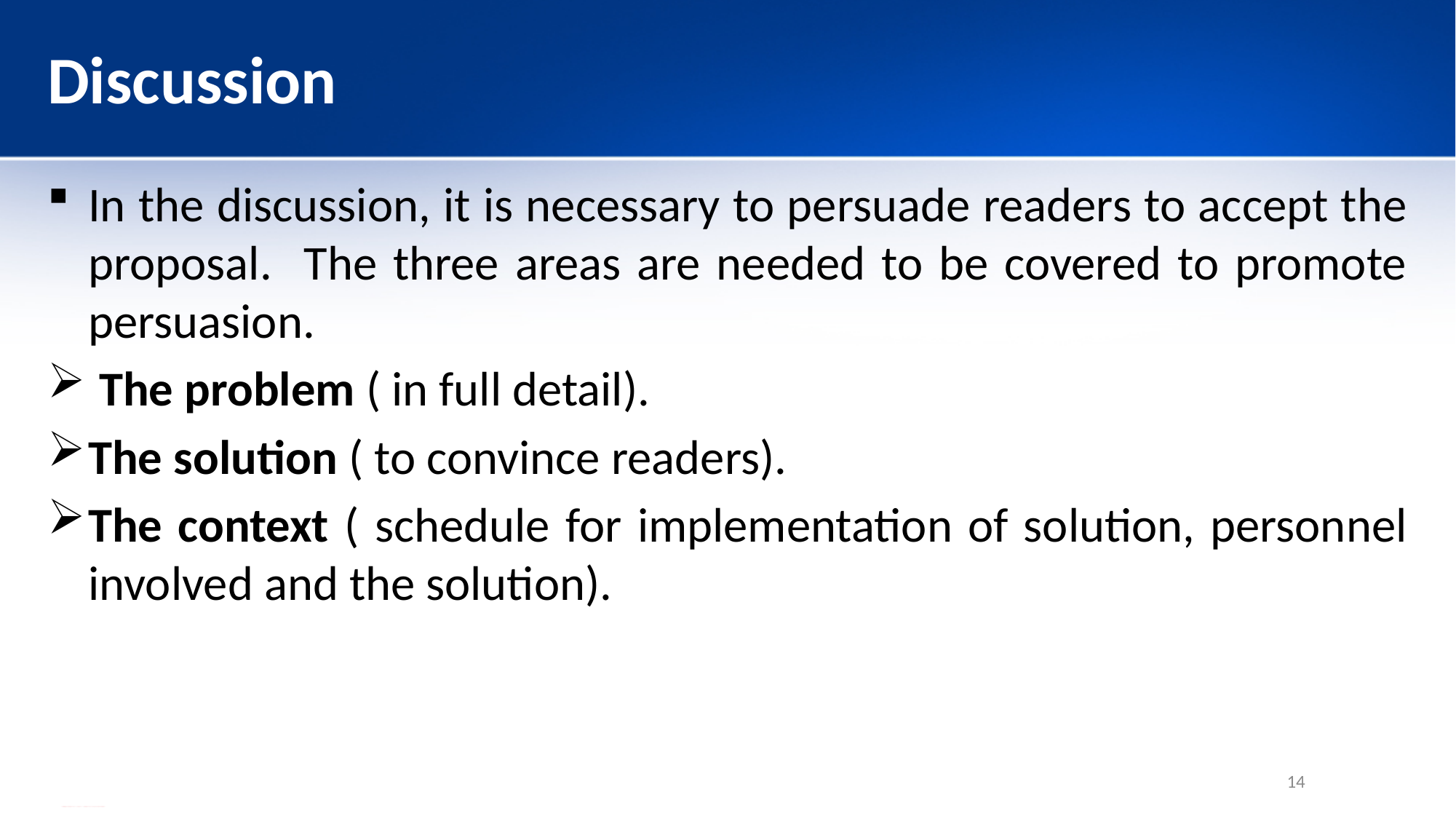

# Discussion
In the discussion, it is necessary to persuade readers to accept the proposal.  The three areas are needed to be covered to promote persuasion.
 The problem ( in full detail).
The solution ( to convince readers).
The context ( schedule for implementation of solution, personnel involved and the solution).

14